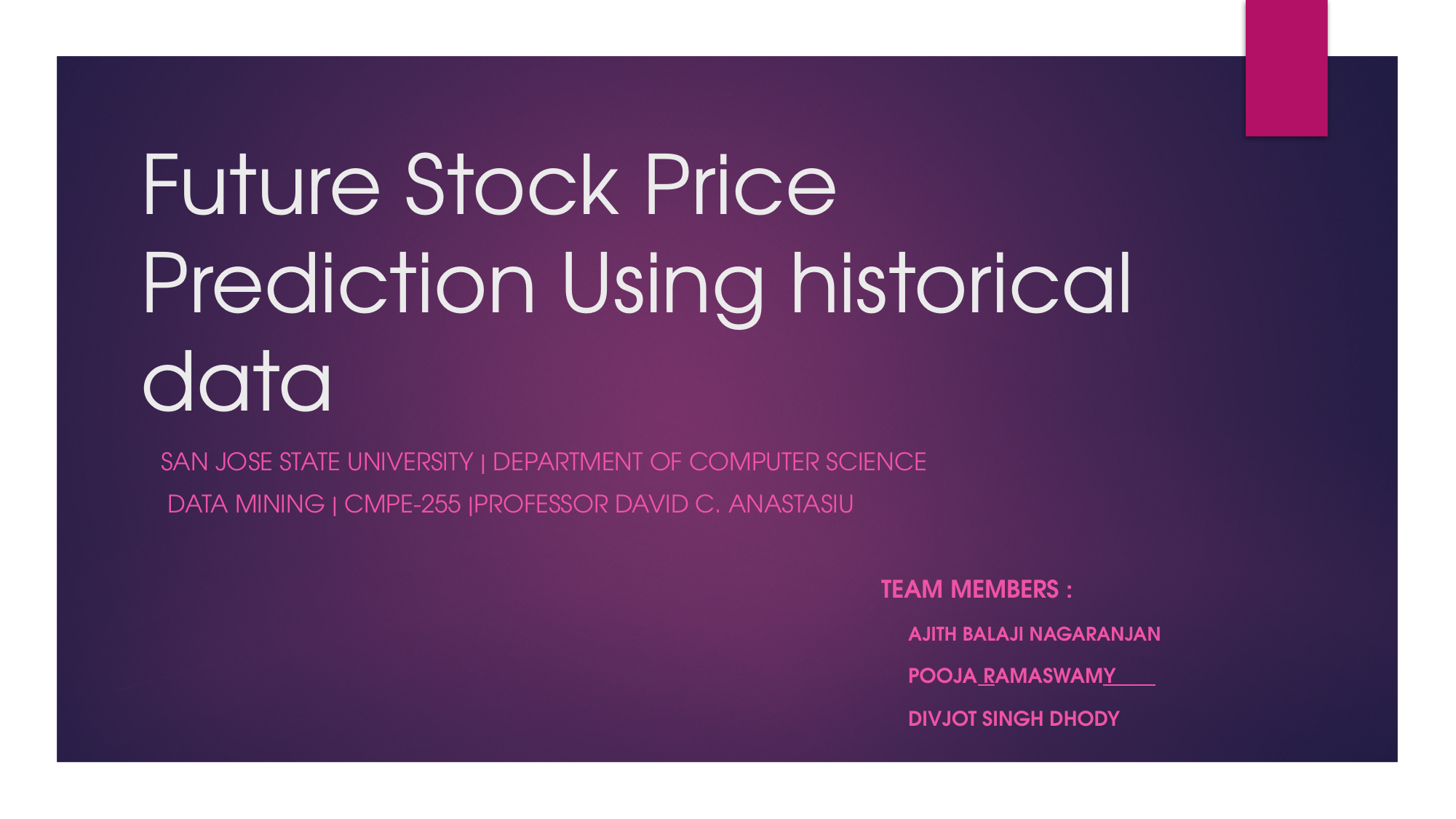

# Future Stock Price Prediction Using historical data
SAN JOSE STATE UNIVERSITY | Department of Computer science
 data mining | cmpe-255 |professor DAVID C. ANASTASIU

                                                                                                           Team members :
                                                                                                               ajith Balaji nagaranjan
                                                                                                               pooja RAMAswamy
                                                                                                               divjot singh dhody